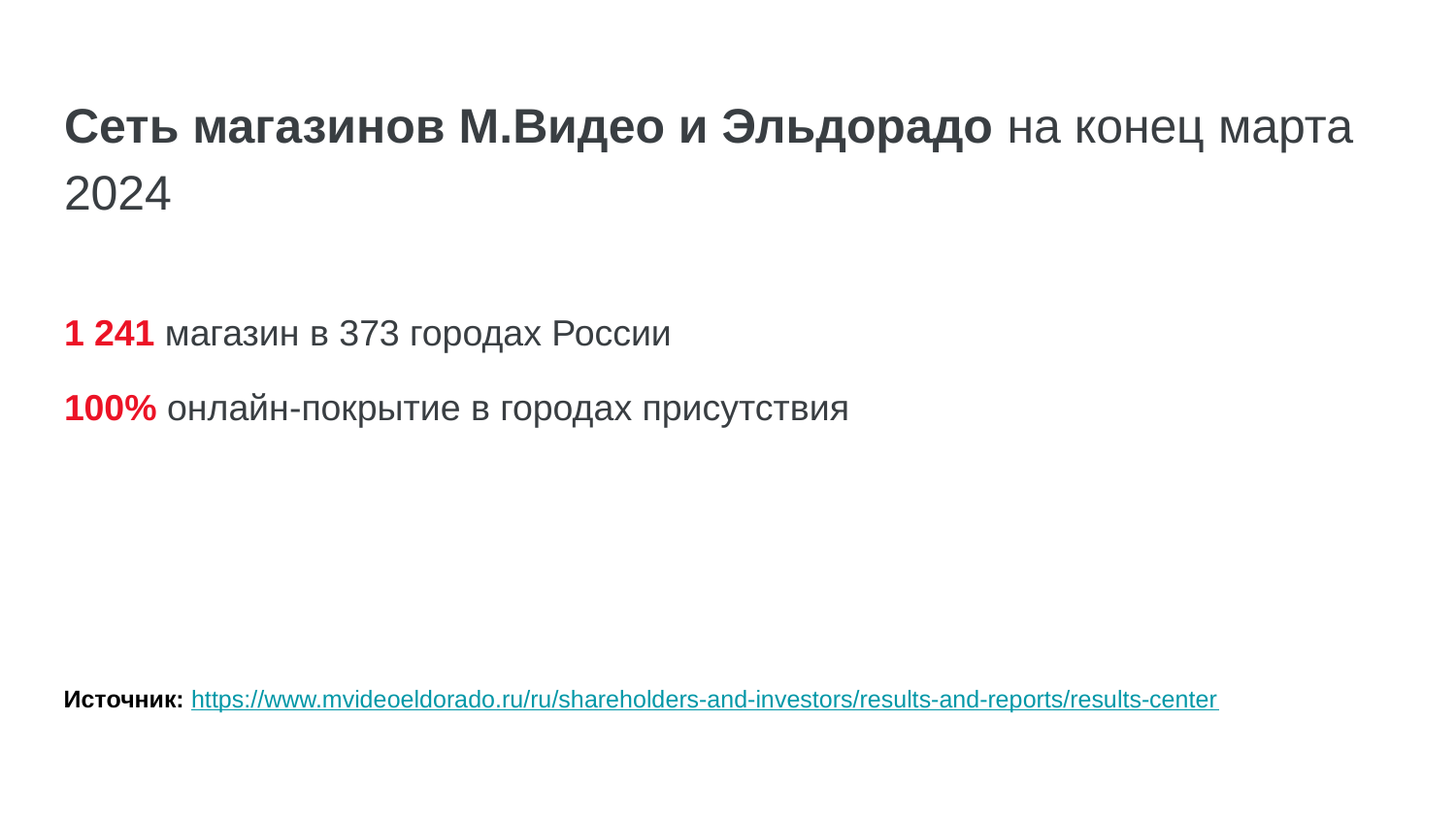

# Сеть магазинов М.Видео и Эльдорадо на конец марта 2024
1 241 магазин в 373 городах России
100% онлайн-покрытие в городах присутствия

Источник: https://www.mvideoeldorado.ru/ru/shareholders-and-investors/results-and-reports/results-center